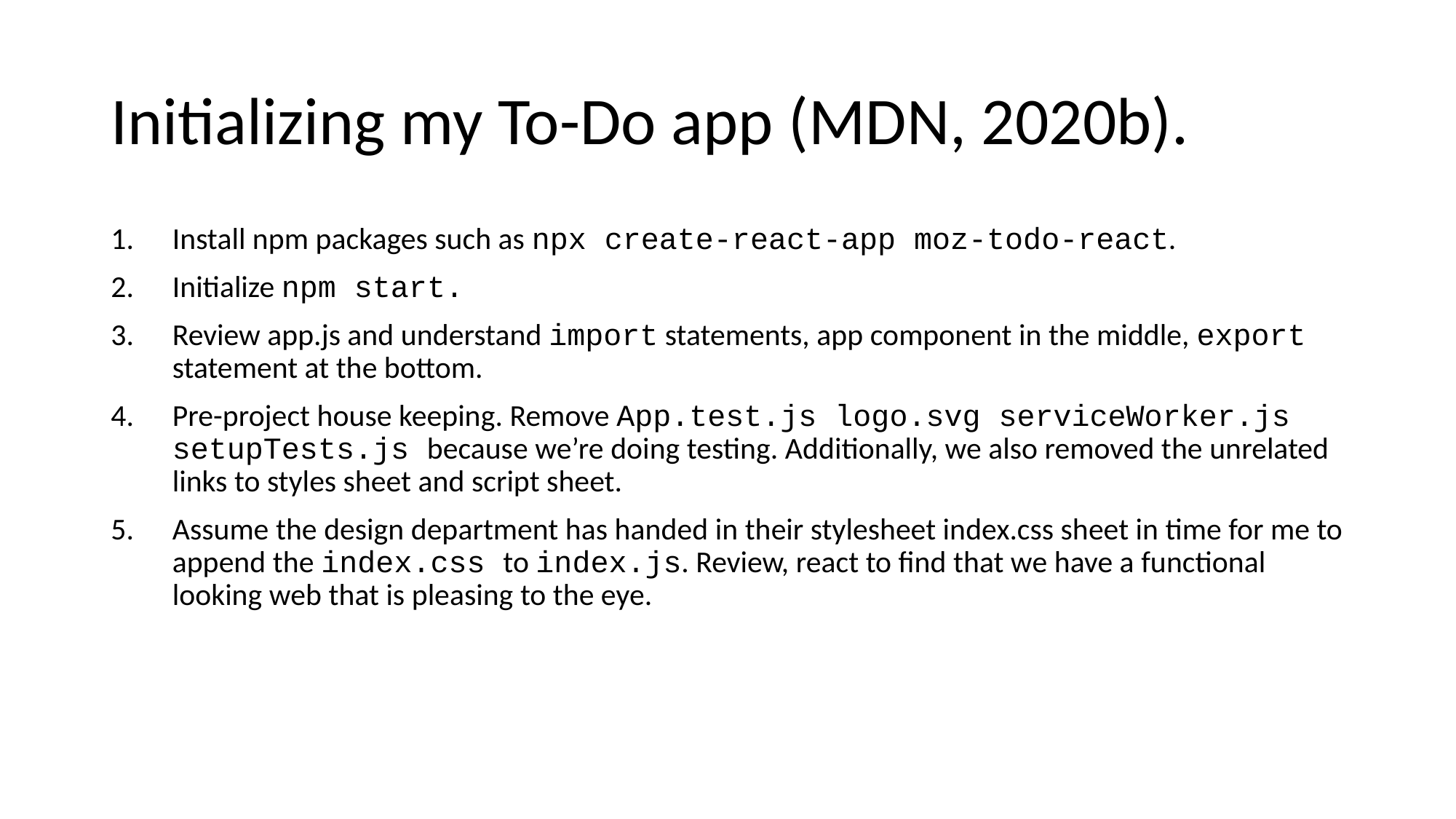

# Initializing my To-Do app (MDN, 2020b).
Install npm packages such as npx create-react-app moz-todo-react.
Initialize npm start.
Review app.js and understand import statements, app component in the middle, export statement at the bottom.
Pre-project house keeping. Remove App.test.js logo.svg serviceWorker.js setupTests.js because we’re doing testing. Additionally, we also removed the unrelated links to styles sheet and script sheet.
Assume the design department has handed in their stylesheet index.css sheet in time for me to append the index.css to index.js. Review, react to find that we have a functional looking web that is pleasing to the eye.